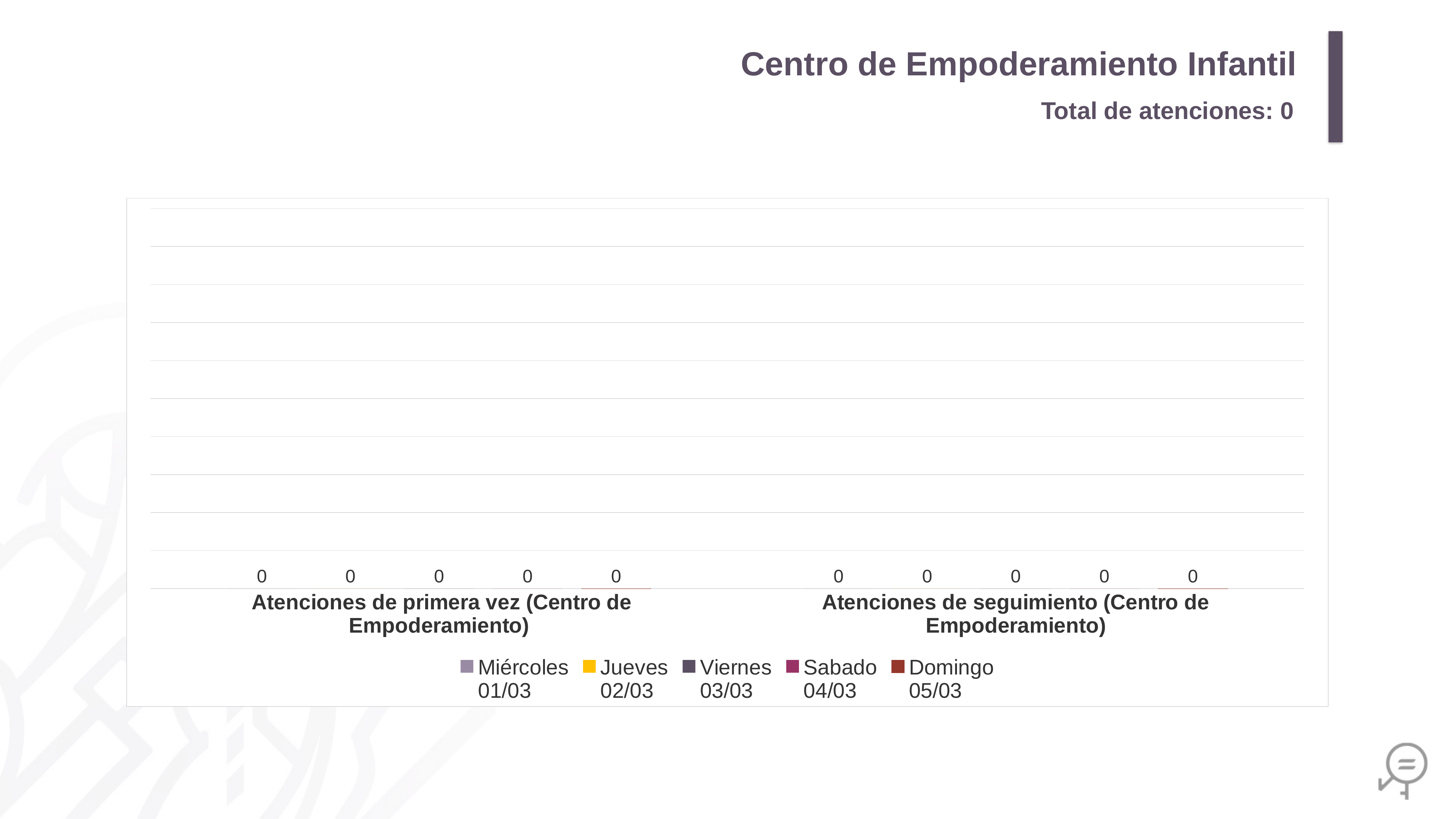

Centro de Empoderamiento Infantil
Total de atenciones: 0

### Chart

| Category | Miércoles
01/03 | Jueves
02/03 | Viernes
03/03 | Sabado
04/03 | Domingo
05/03 |
|---|---|---|---|---|---|
|  Atenciones de primera vez (Centro de Empoderamiento) | 0.0 | 0.0 | 0.0 | 0.0 | 0.0 |
| Atenciones de seguimiento (Centro de Empoderamiento) | 0.0 | 0.0 | 0.0 | 0.0 | 0.0 |